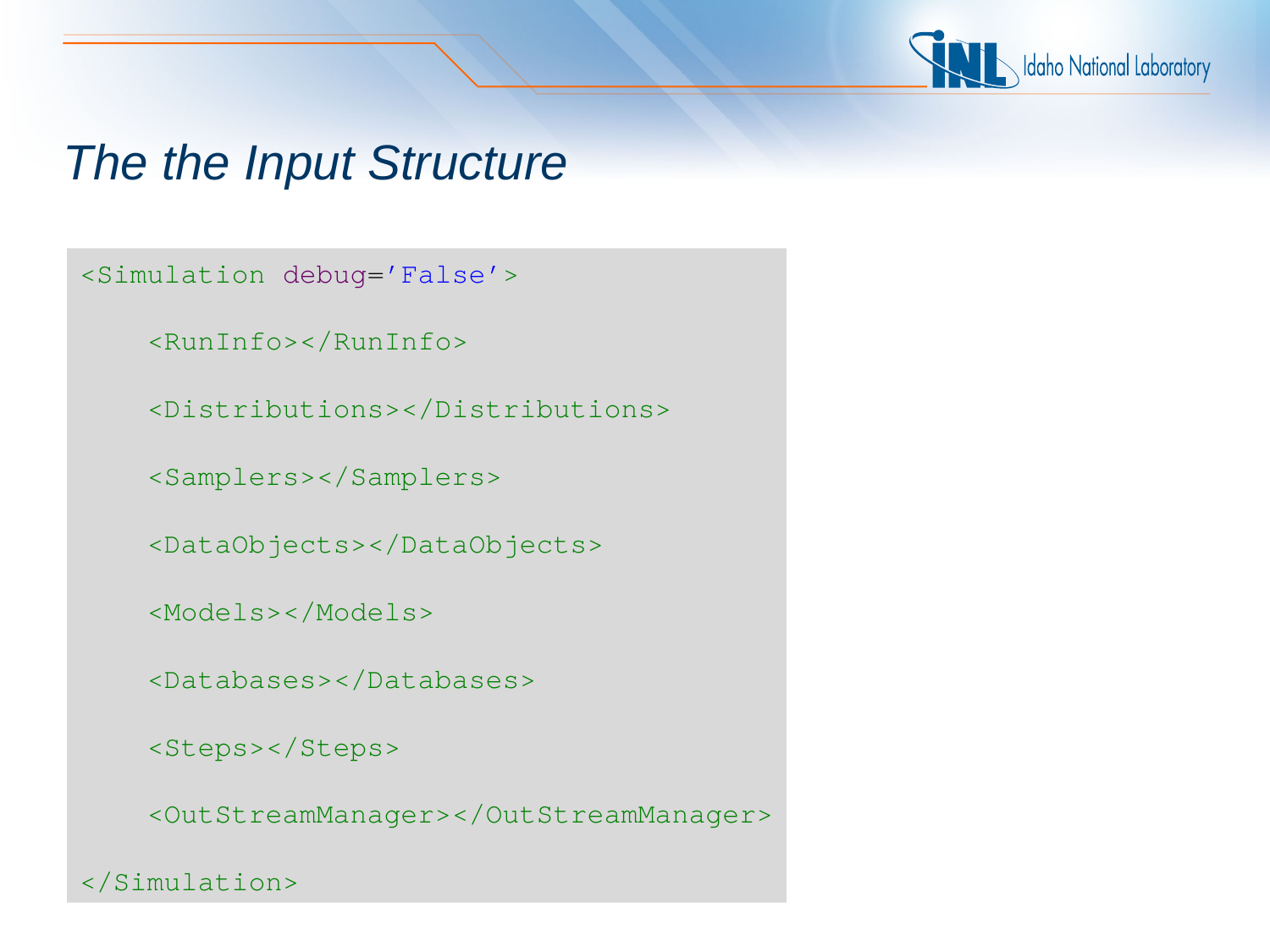

# The the Input Structure
<Simulation debug=’False’>

    <RunInfo></RunInfo>

    <Distributions></Distributions>

    <Samplers></Samplers>

    <DataObjects></DataObjects>

    <Models></Models>

    <Databases></Databases>

    <Steps></Steps>

    <OutStreamManager></OutStreamManager>

</Simulation>